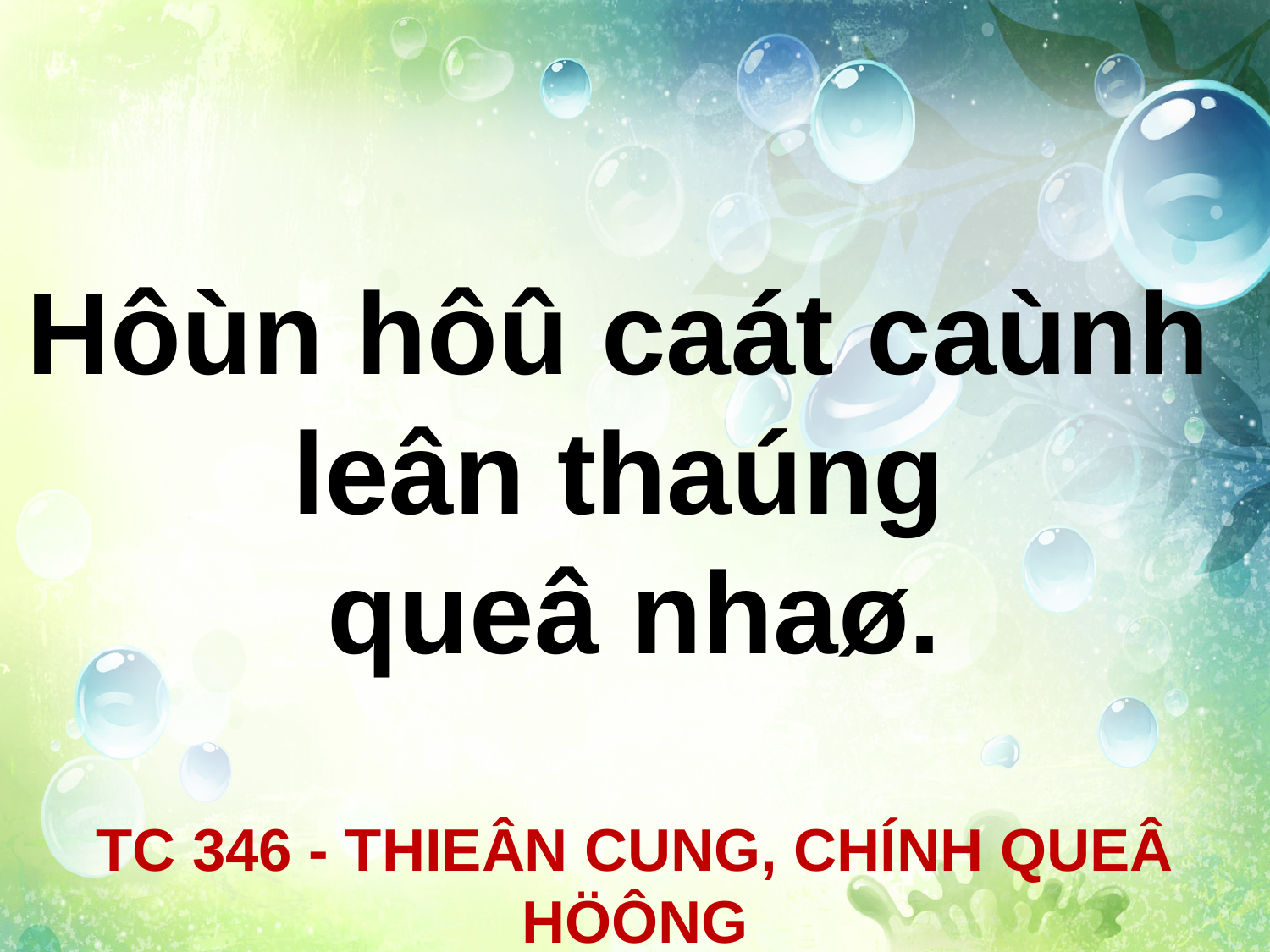

Hôùn hôû caát caùnh
leân thaúng
queâ nhaø.
TC 346 - THIEÂN CUNG, CHÍNH QUEÂ HÖÔNG